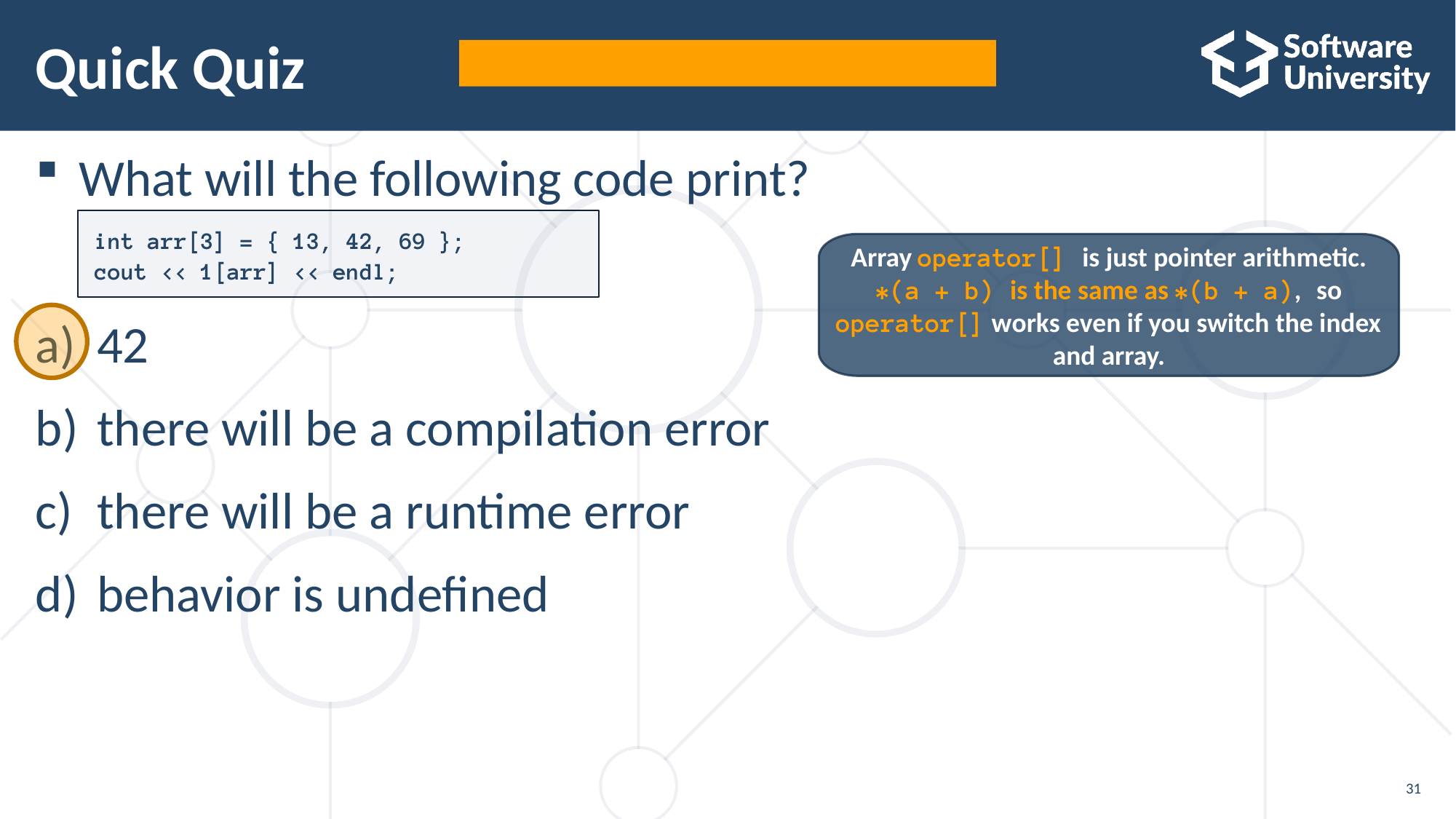

# Quick Quiz
TIME:
What will the following code print?

42
there will be a compilation error
there will be a runtime error
behavior is undefined
int arr[3] = { 13, 42, 69 };
cout << 1[arr] << endl;
Array operator[] is just pointer arithmetic.
*(a + b) is the same as *(b + a), so operator[] works even if you switch the index and array.

31